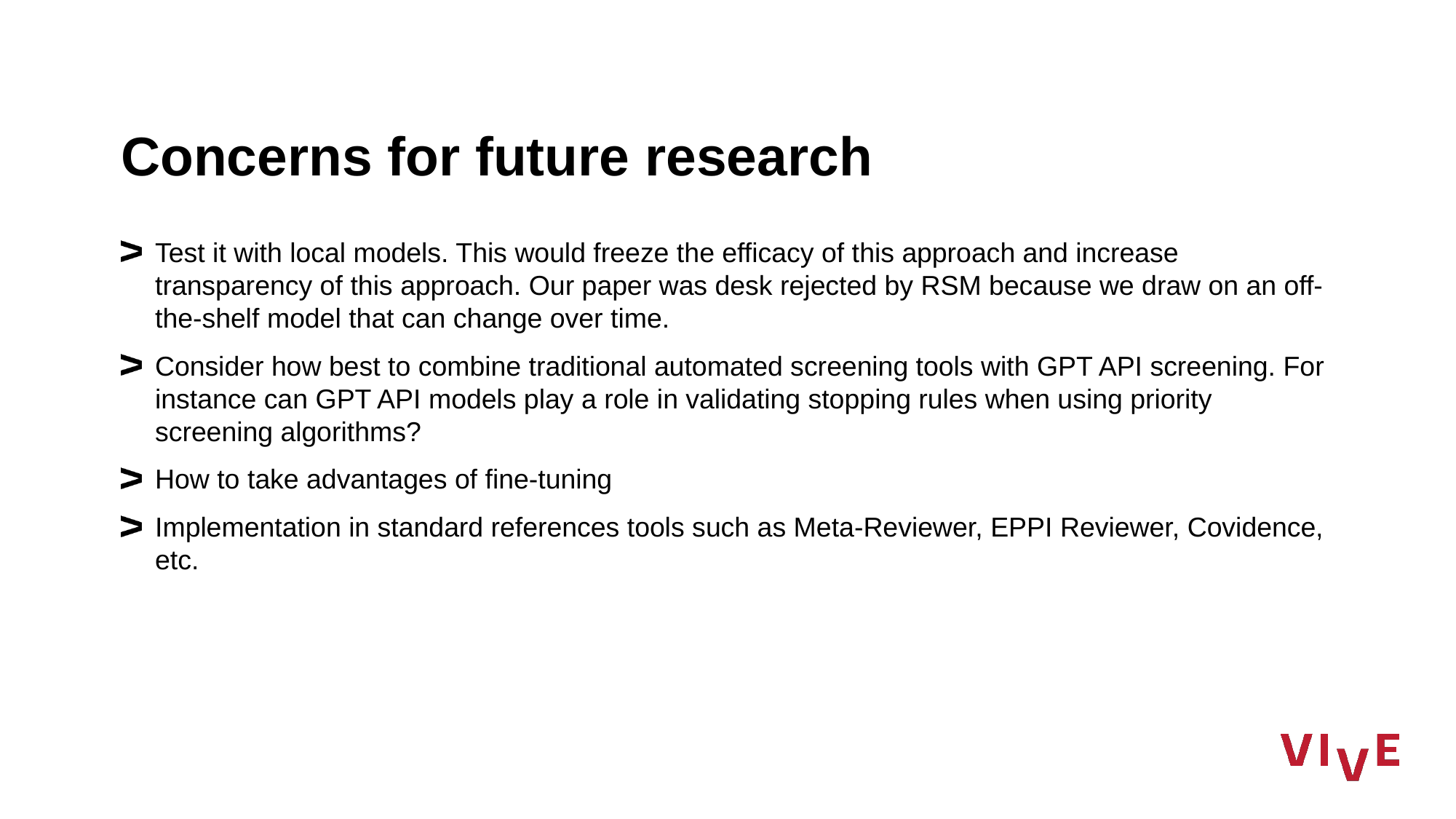

# Concerns for future research
Test it with local models. This would freeze the efficacy of this approach and increase transparency of this approach. Our paper was desk rejected by RSM because we draw on an off-the-shelf model that can change over time.
Consider how best to combine traditional automated screening tools with GPT API screening. For instance can GPT API models play a role in validating stopping rules when using priority screening algorithms?
How to take advantages of fine-tuning
Implementation in standard references tools such as Meta-Reviewer, EPPI Reviewer, Covidence, etc.